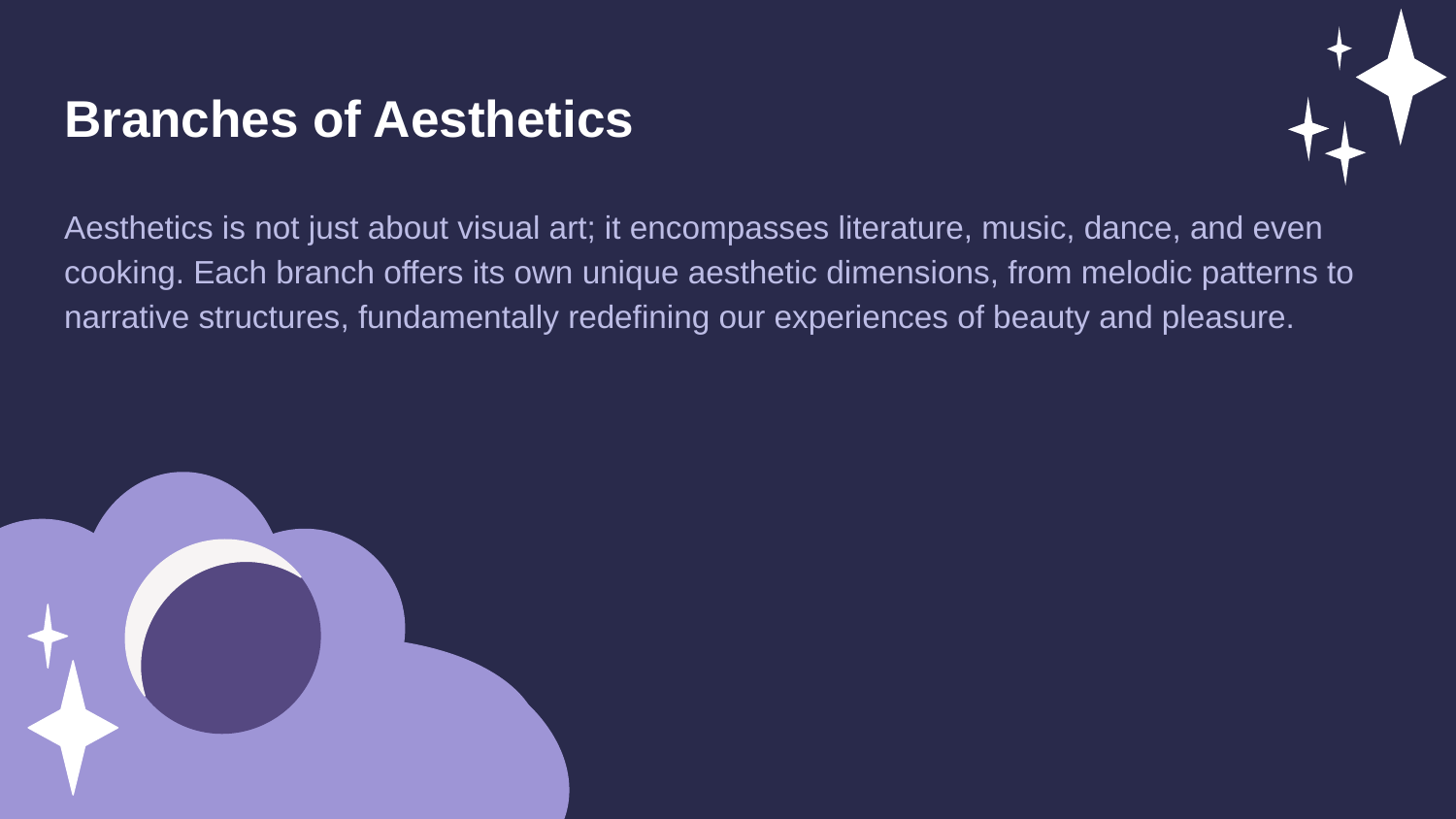

Branches of Aesthetics
Aesthetics is not just about visual art; it encompasses literature, music, dance, and even cooking. Each branch offers its own unique aesthetic dimensions, from melodic patterns to narrative structures, fundamentally redefining our experiences of beauty and pleasure.